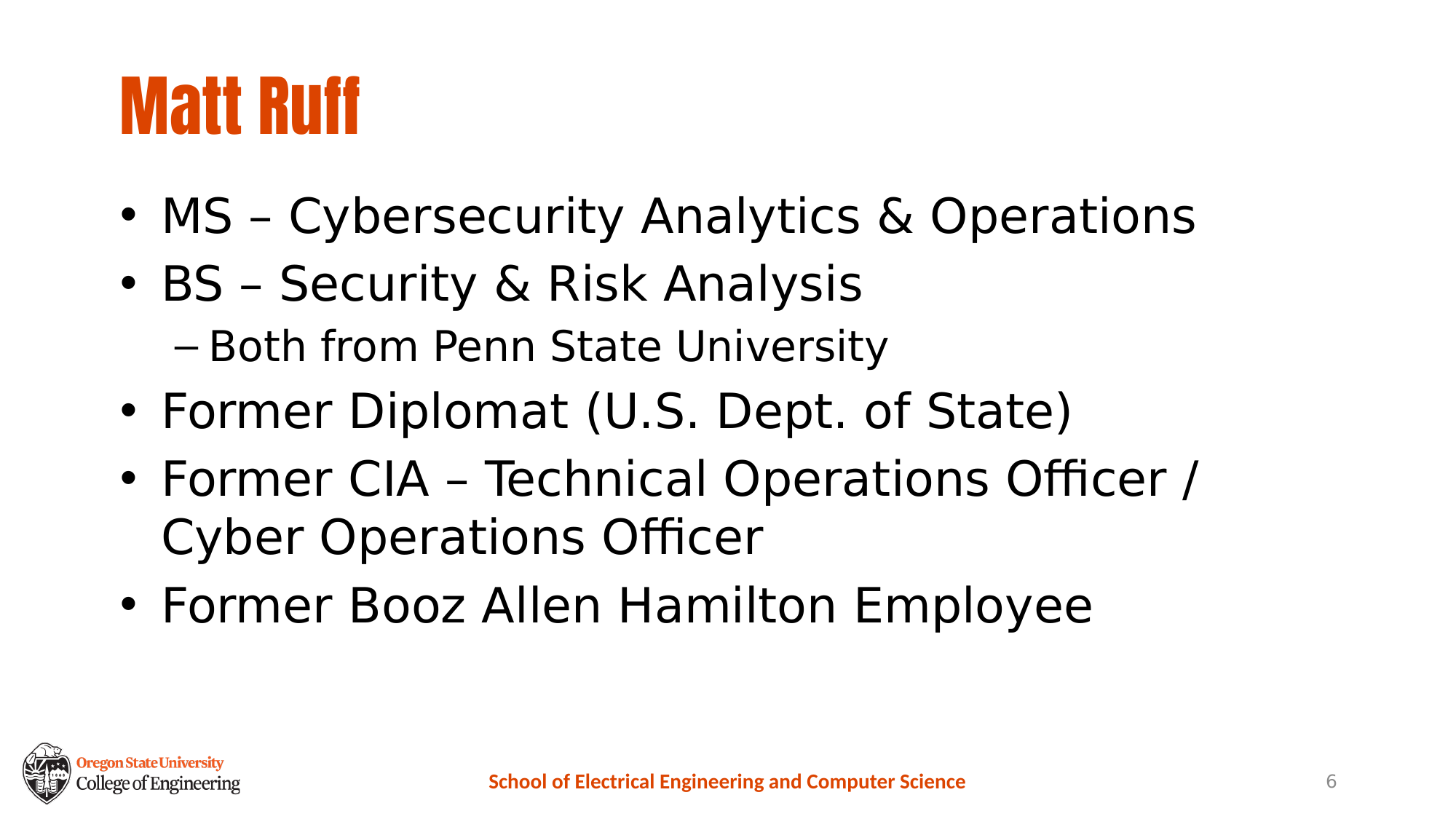

# Matt Ruff
MS – Cybersecurity Analytics & Operations
BS – Security & Risk Analysis
Both from Penn State University
Former Diplomat (U.S. Dept. of State)
Former CIA – Technical Operations Officer / Cyber Operations Officer
Former Booz Allen Hamilton Employee
6